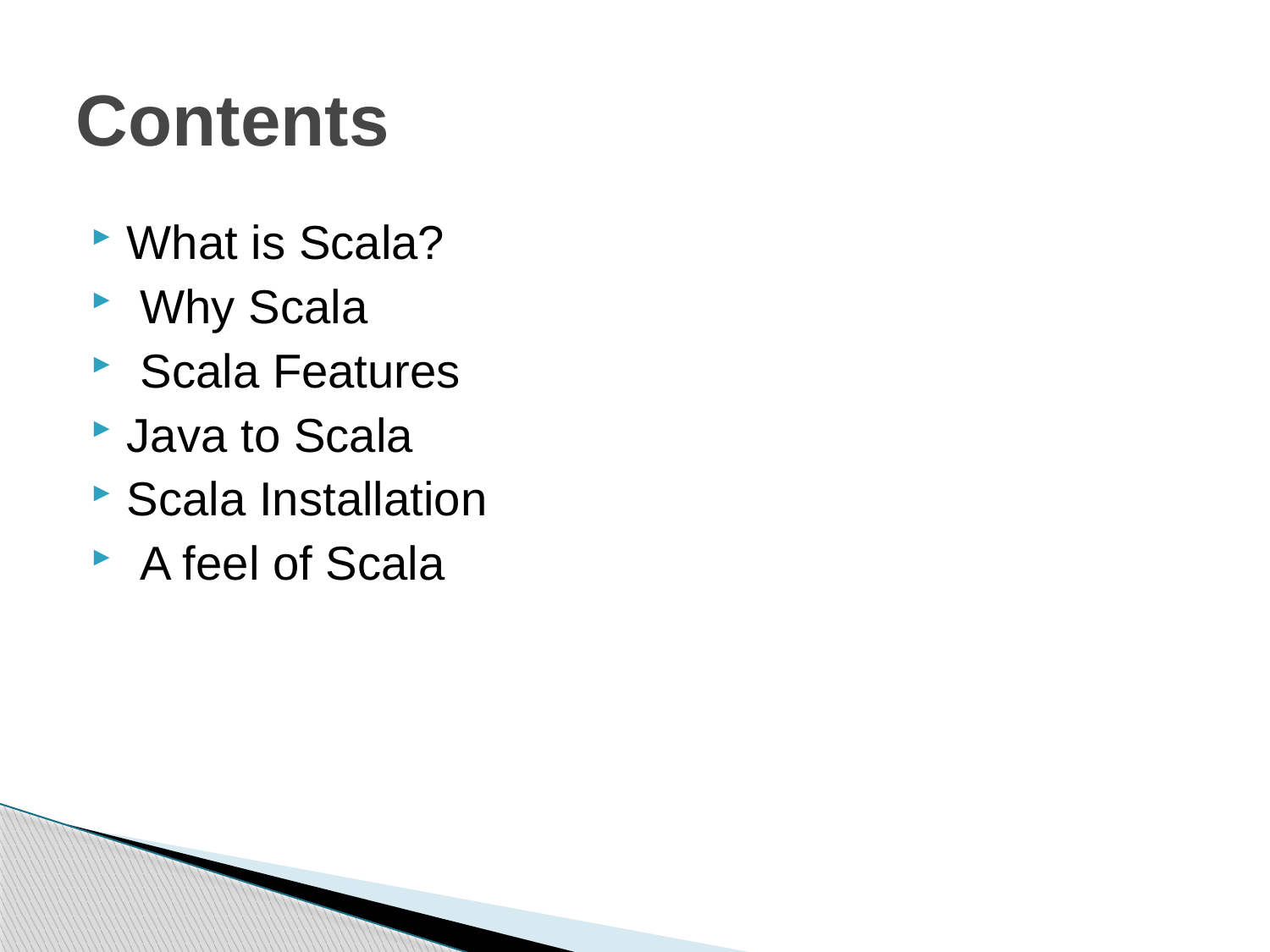

# Contents
What is Scala?
 Why Scala
 Scala Features
Java to Scala
Scala Installation
 A feel of Scala